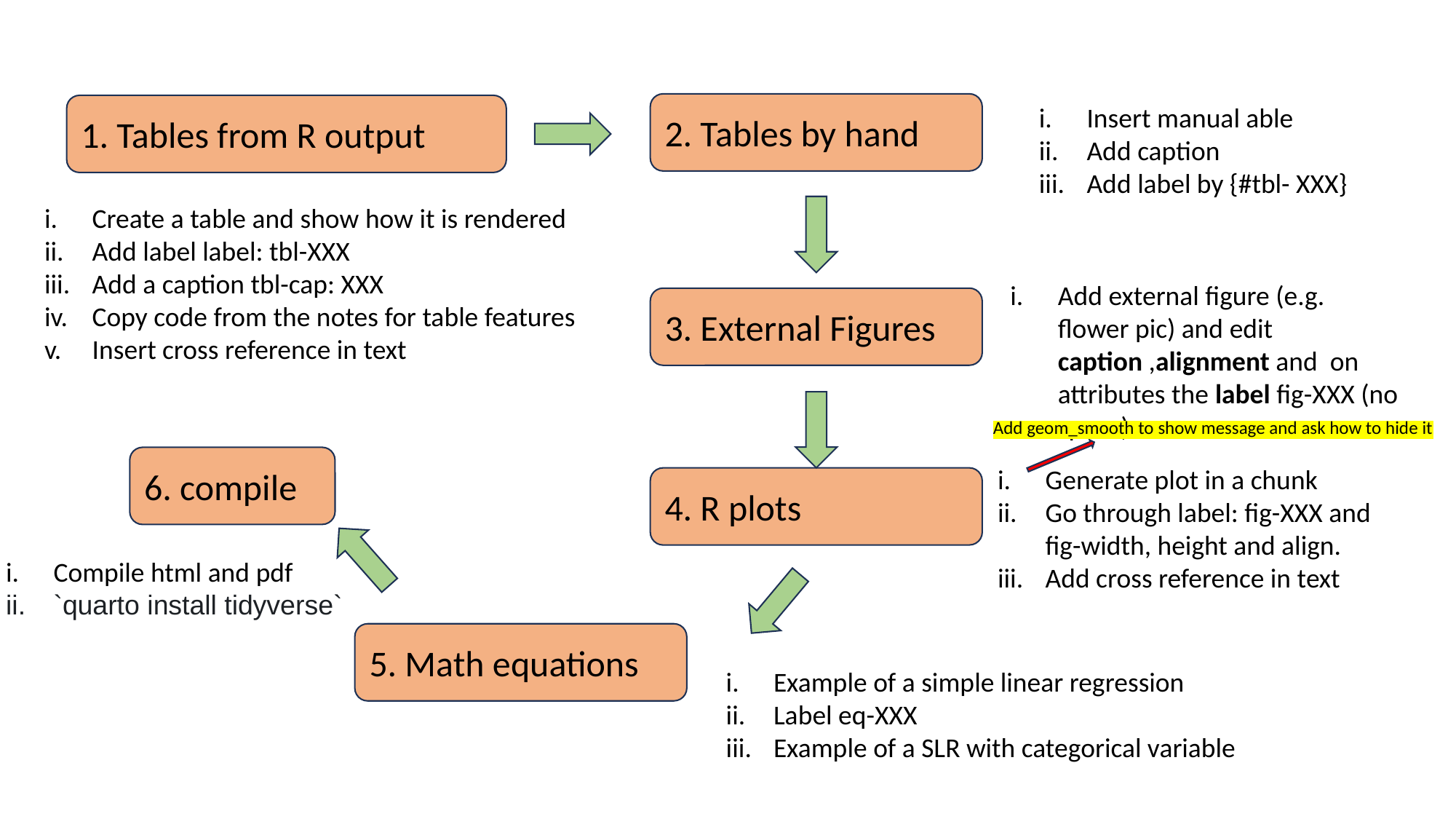

2. Tables by hand
1. Tables from R output
Insert manual able
Add caption
Add label by {#tbl- XXX}

Create a table and show how it is rendered
Add label label: tbl-XXX
Add a caption tbl-cap: XXX
Copy code from the notes for table features
Insert cross reference in text

Add external figure (e.g. flower pic) and edit caption ,alignment and  on attributes the label fig-XXX (no space)
3. External Figures

Add geom_smooth to show message and ask how to hide it
6. compile

Generate plot in a chunk
Go through label: fig-XXX and fig-width, height and align.
Add cross reference in text
4. R plots

Compile html and pdf
`quarto install tidyverse`

5. Math equations
Example of a simple linear regression
Label eq-XXX
Example of a SLR with categorical variable